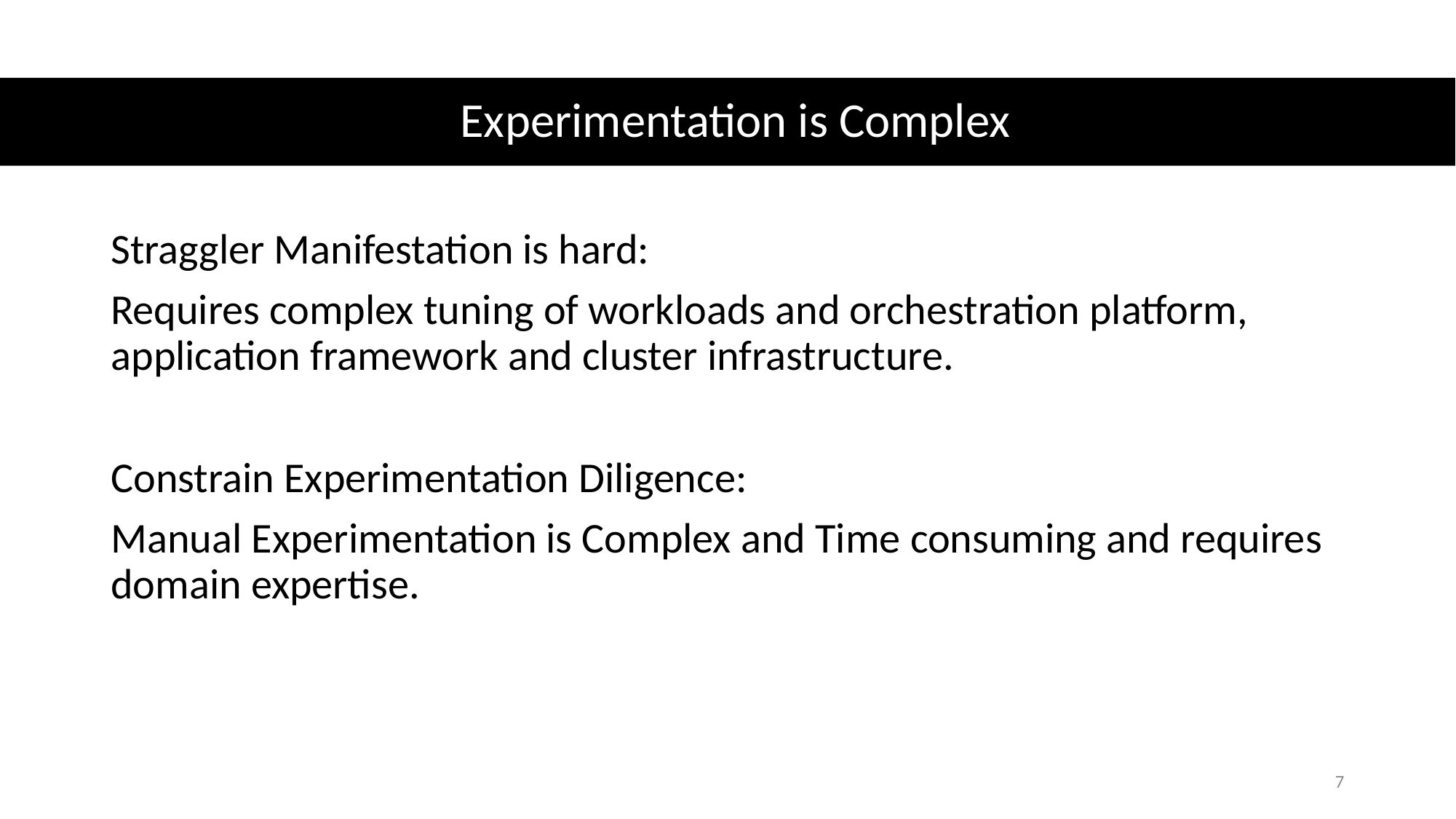

# Experimentation is Complex

Straggler Manifestation is hard:
Requires complex tuning of workloads and orchestration platform, application framework and cluster infrastructure.

Constrain Experimentation Diligence:
Manual Experimentation is Complex and Time consuming and requires domain expertise.
7